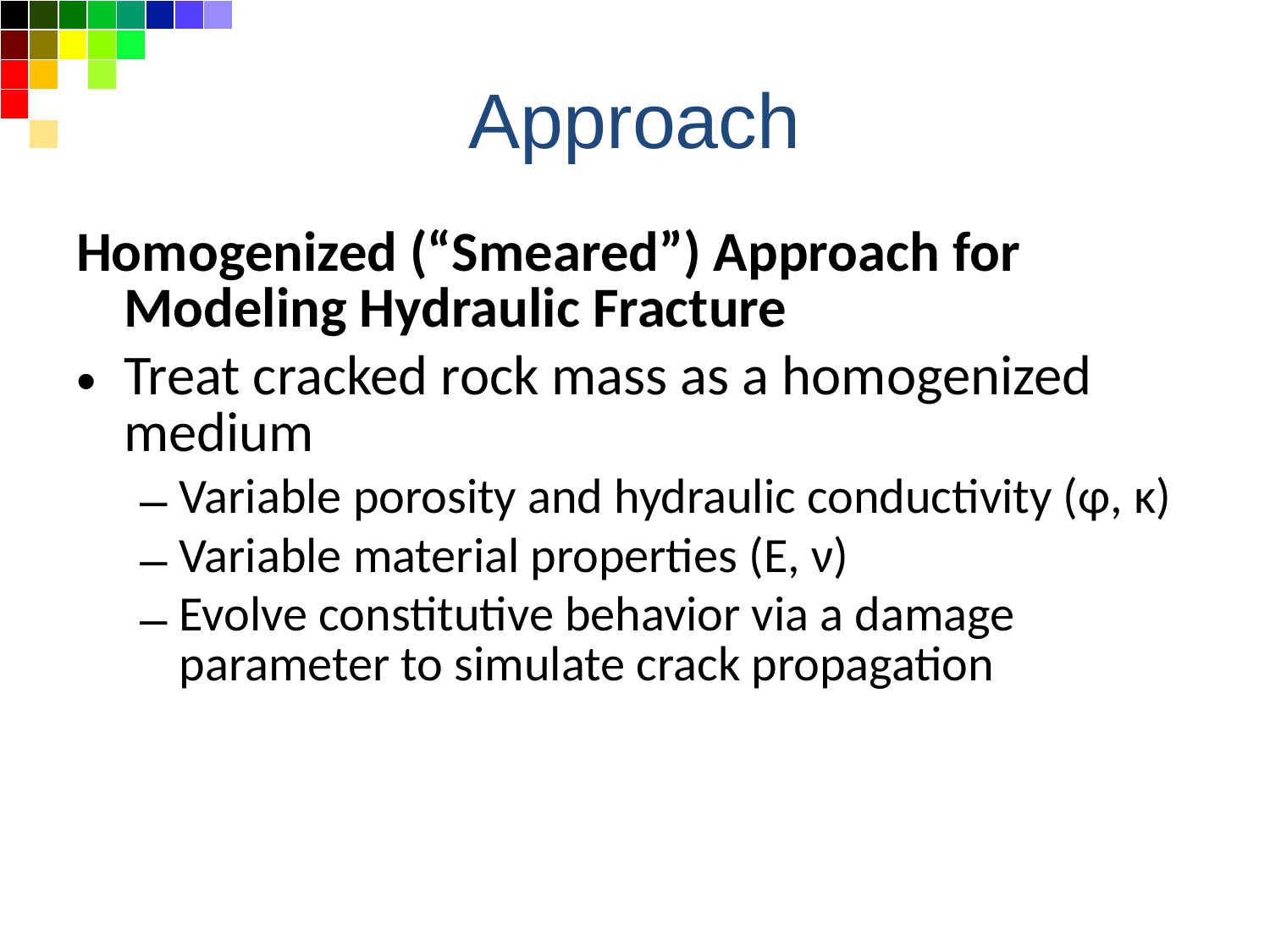

|  |  |  |  |  |  |  |  |
| --- | --- | --- | --- | --- | --- | --- | --- |
|  |  |  |  |  |  |  |  |
|  |  |  |  |  |  |  |  |
|  |  |  |  |  |  |  |  |
|  |  |  |  |  |  |  |  |
# Approach
Homogenized (“Smeared”) Approach for Modeling Hydraulic Fracture
Treat cracked rock mass as a homogenized medium
Variable porosity and hydraulic conductivity (φ, κ)
Variable material properties (E, ν)
Evolve constitutive behavior via a damage parameter to simulate crack propagation